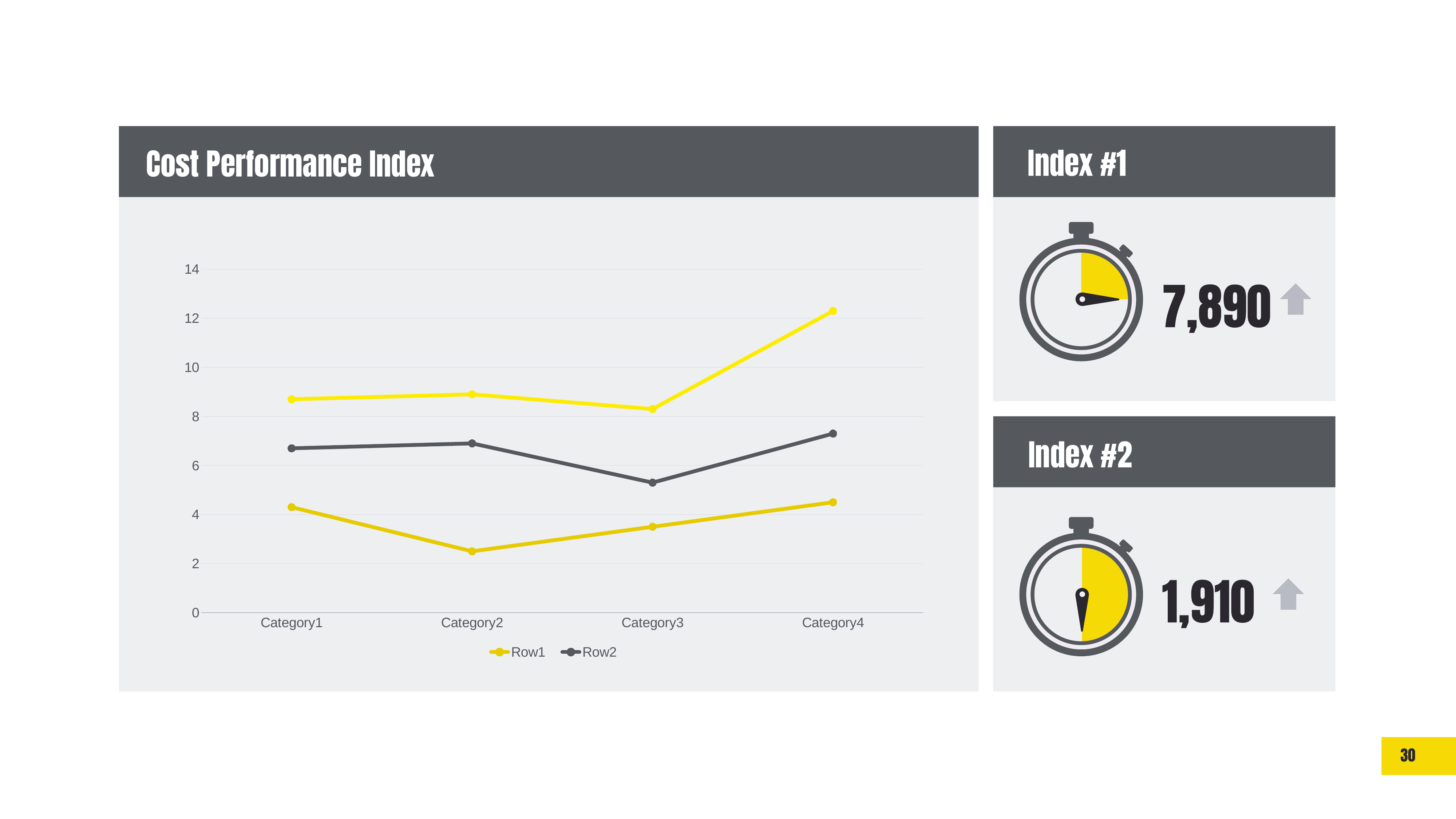

Cost Performance Index

### Chart

| Category | Row1 | Row2 | Row3 |
|---|---|---|---|
| Category1 | 4.3 | 2.4 | 2.0 |
| Category2 | 2.5 | 4.4 | 2.0 |
| Category3 | 3.5 | 1.8 | 3.0 |
| Category4 | 4.5 | 2.8 | 5.0 |

Index #1

### Chart

| Category | Region 1 |
|---|---|
| April | 25.0 |
| May | 75.0 |

7,890

Index #2

### Chart

| Category | Region 1 |
|---|---|
| April | 25.0 |
| May | 25.0 |

1,910

30